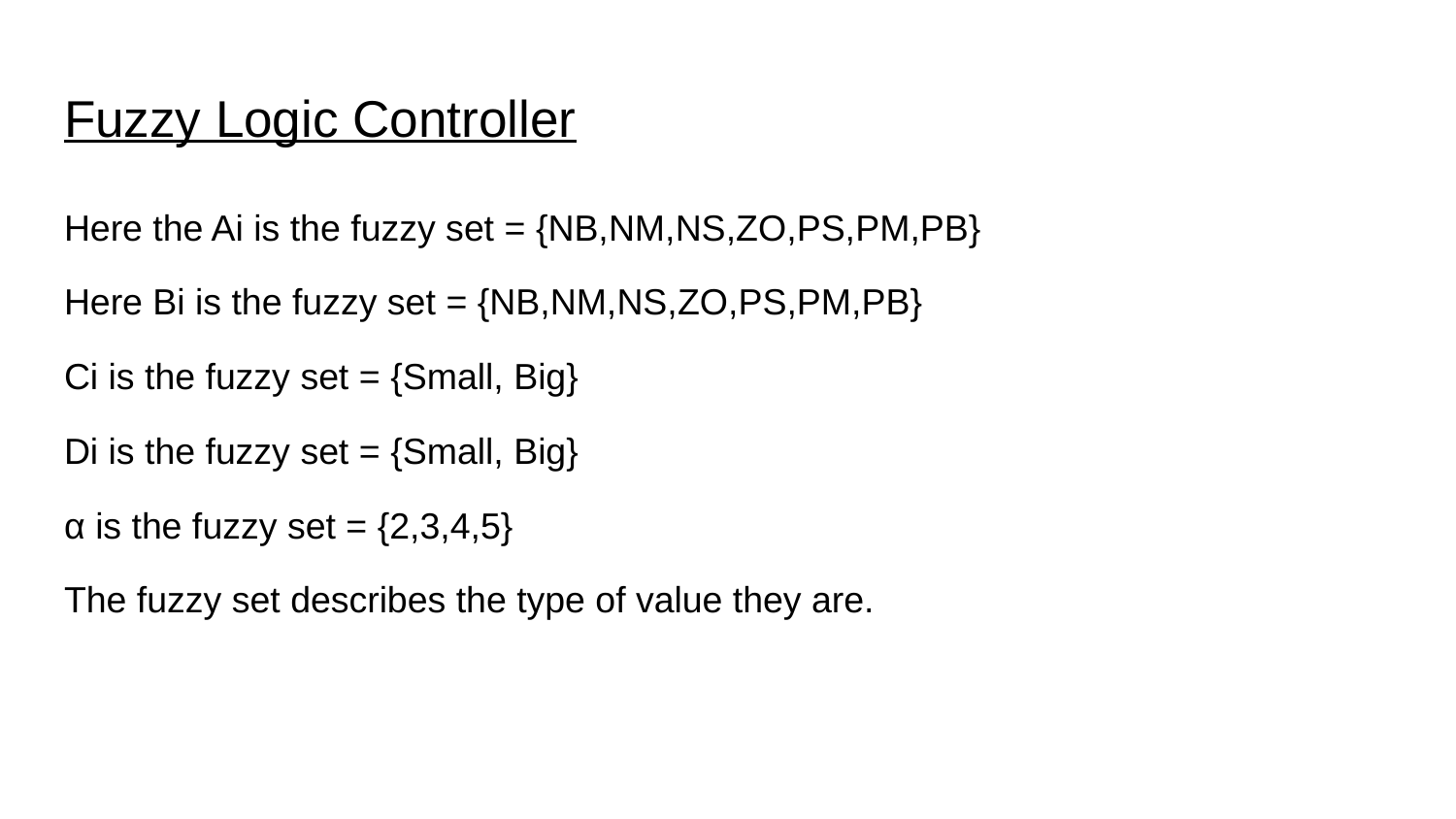

# Fuzzy Logic Controller
Here the Ai is the fuzzy set = {NB,NM,NS,ZO,PS,PM,PB}
Here Bi is the fuzzy set = {NB,NM,NS,ZO,PS,PM,PB}
Ci is the fuzzy set = {Small, Big}
Di is the fuzzy set = {Small, Big}
α is the fuzzy set = {2,3,4,5}
The fuzzy set describes the type of value they are.